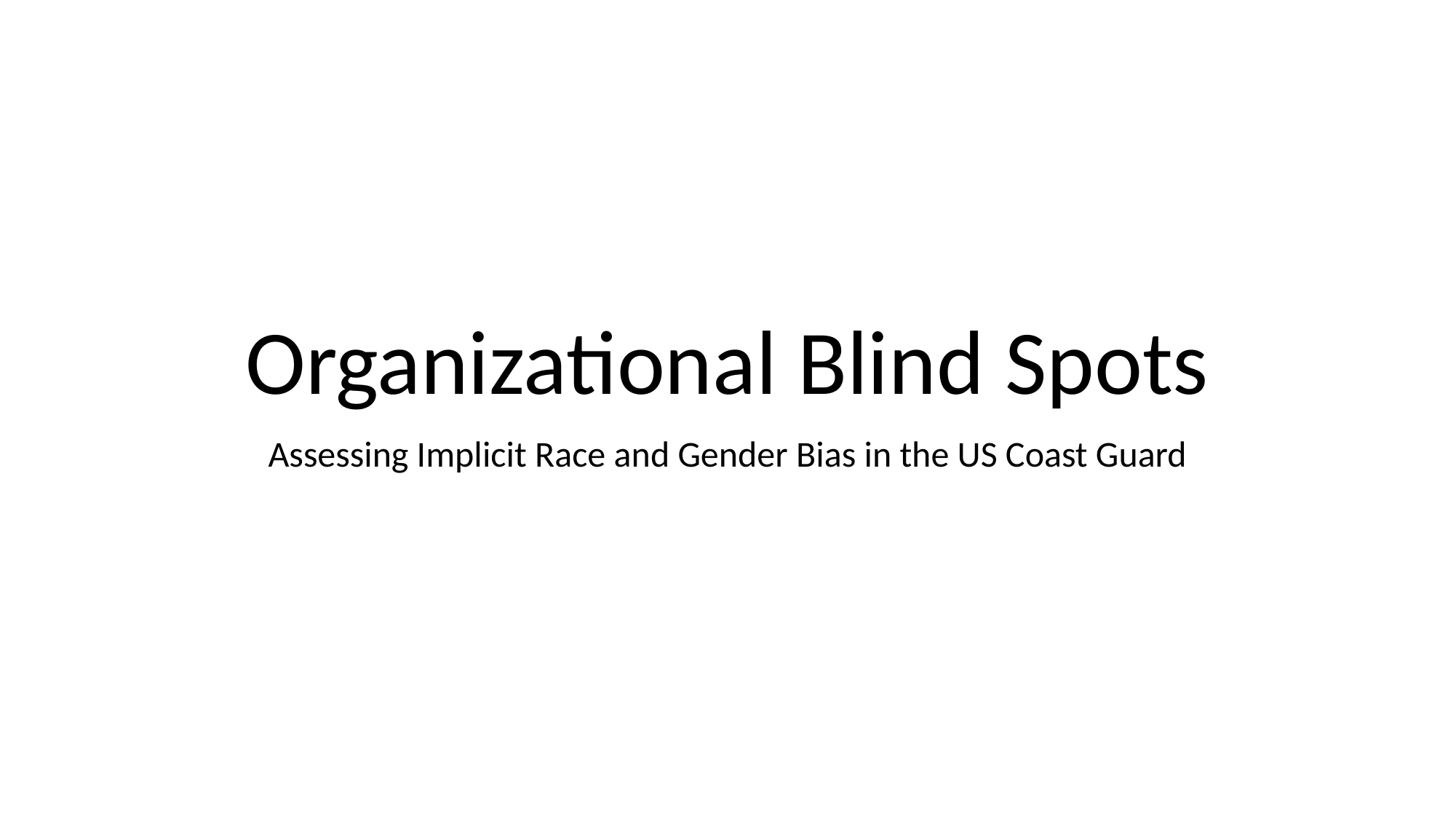

# Organizational Blind Spots
Assessing Implicit Race and Gender Bias in the US Coast Guard